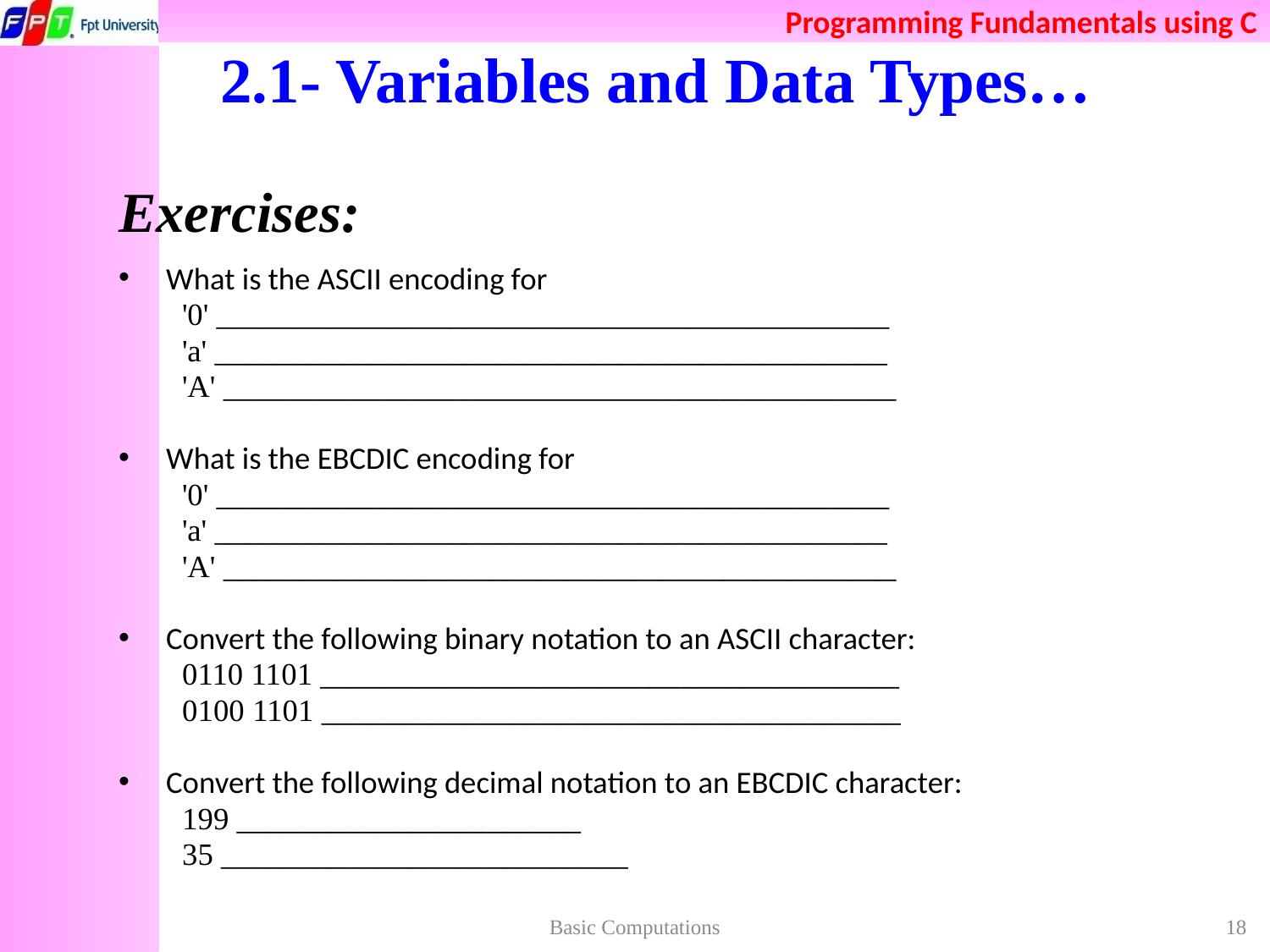

# 2.1- Variables and Data Types…
Exercises:

What is the ASCII encoding for
'0' ___________________________________________
'a' ___________________________________________
'A' ___________________________________________

What is the EBCDIC encoding for
'0' ___________________________________________
'a' ___________________________________________
'A' ___________________________________________

Convert the following binary notation to an ASCII character:
0110 1101 _____________________________________
0100 1101 _____________________________________

Convert the following decimal notation to an EBCDIC character:
199 ______________________
35 __________________________
Basic Computations
18